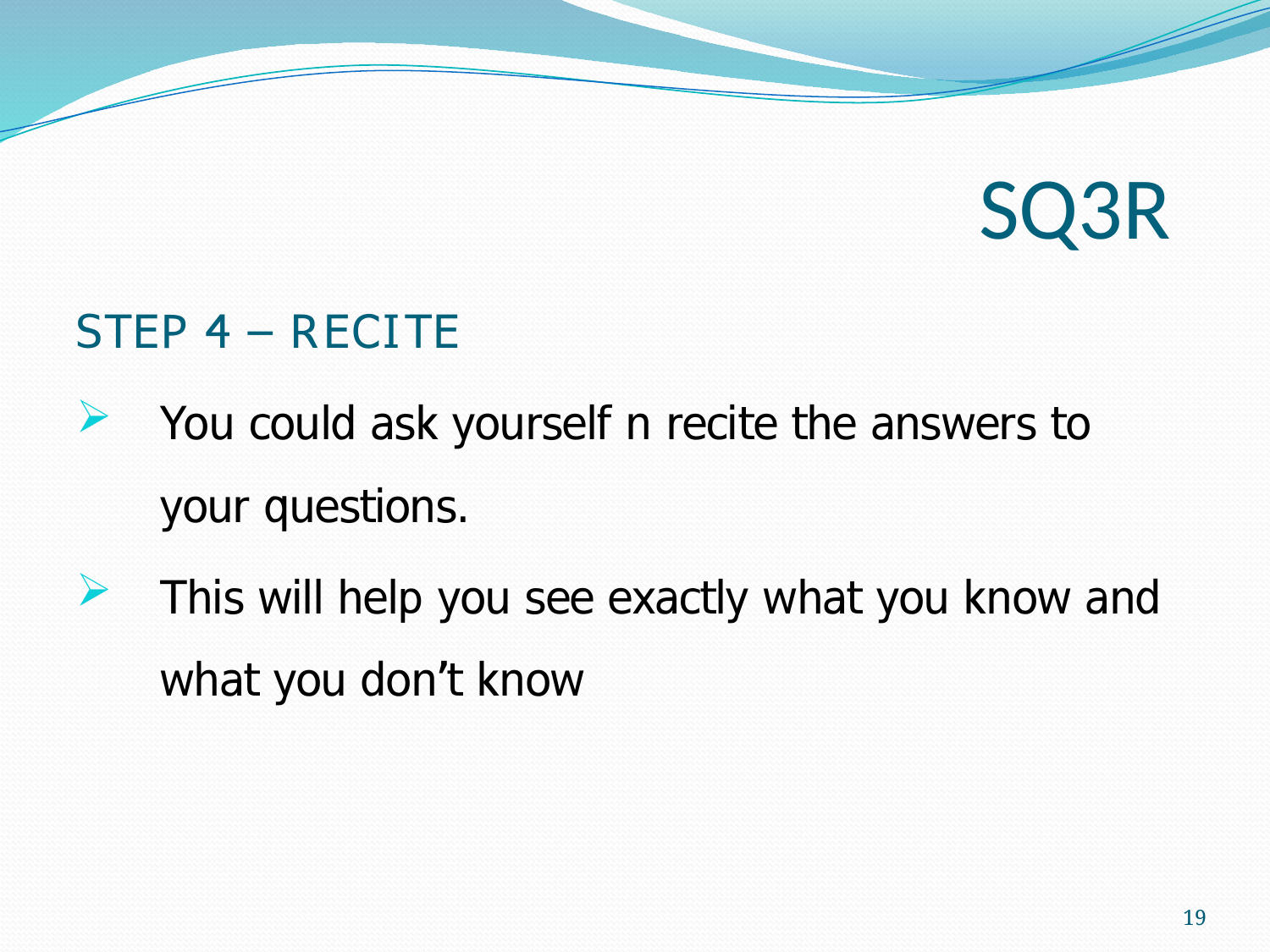

# SQ3R
STEP 4 – RECITE
You could ask yourself n recite the answers to your questions.
This will help you see exactly what you know and what you don’t know

19